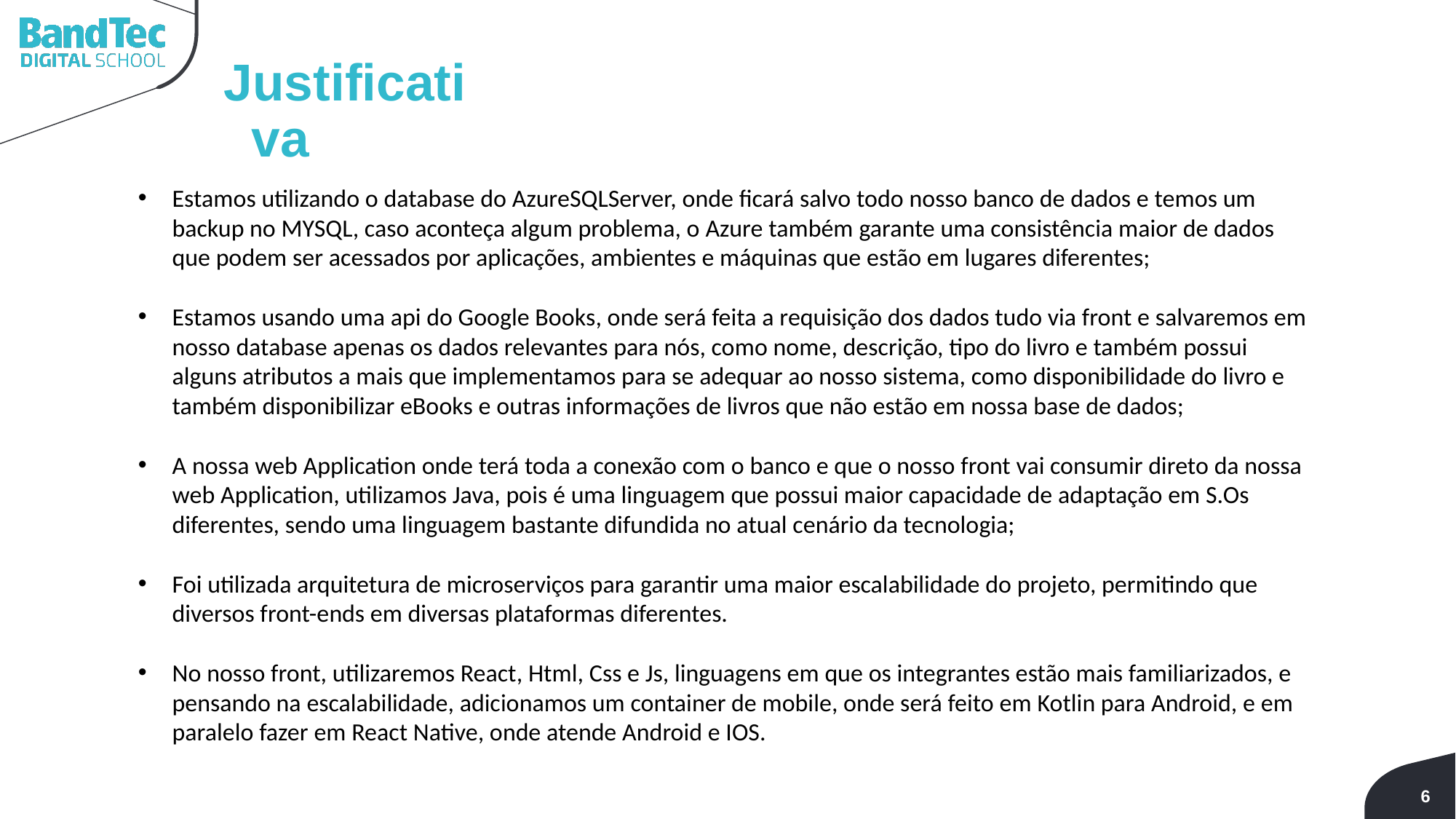

Justificativa
Estamos utilizando o database do AzureSQLServer, onde ficará salvo todo nosso banco de dados e temos um backup no MYSQL, caso aconteça algum problema, o Azure também garante uma consistência maior de dados que podem ser acessados por aplicações, ambientes e máquinas que estão em lugares diferentes;

Estamos usando uma api do Google Books, onde será feita a requisição dos dados tudo via front e salvaremos em nosso database apenas os dados relevantes para nós, como nome, descrição, tipo do livro e também possui alguns atributos a mais que implementamos para se adequar ao nosso sistema, como disponibilidade do livro e também disponibilizar eBooks e outras informações de livros que não estão em nossa base de dados;

A nossa web Application onde terá toda a conexão com o banco e que o nosso front vai consumir direto da nossa web Application, utilizamos Java, pois é uma linguagem que possui maior capacidade de adaptação em S.Os diferentes, sendo uma linguagem bastante difundida no atual cenário da tecnologia;

Foi utilizada arquitetura de microserviços para garantir uma maior escalabilidade do projeto, permitindo que diversos front-ends em diversas plataformas diferentes.

No nosso front, utilizaremos React, Html, Css e Js, linguagens em que os integrantes estão mais familiarizados, e pensando na escalabilidade, adicionamos um container de mobile, onde será feito em Kotlin para Android, e em paralelo fazer em React Native, onde atende Android e IOS.

6